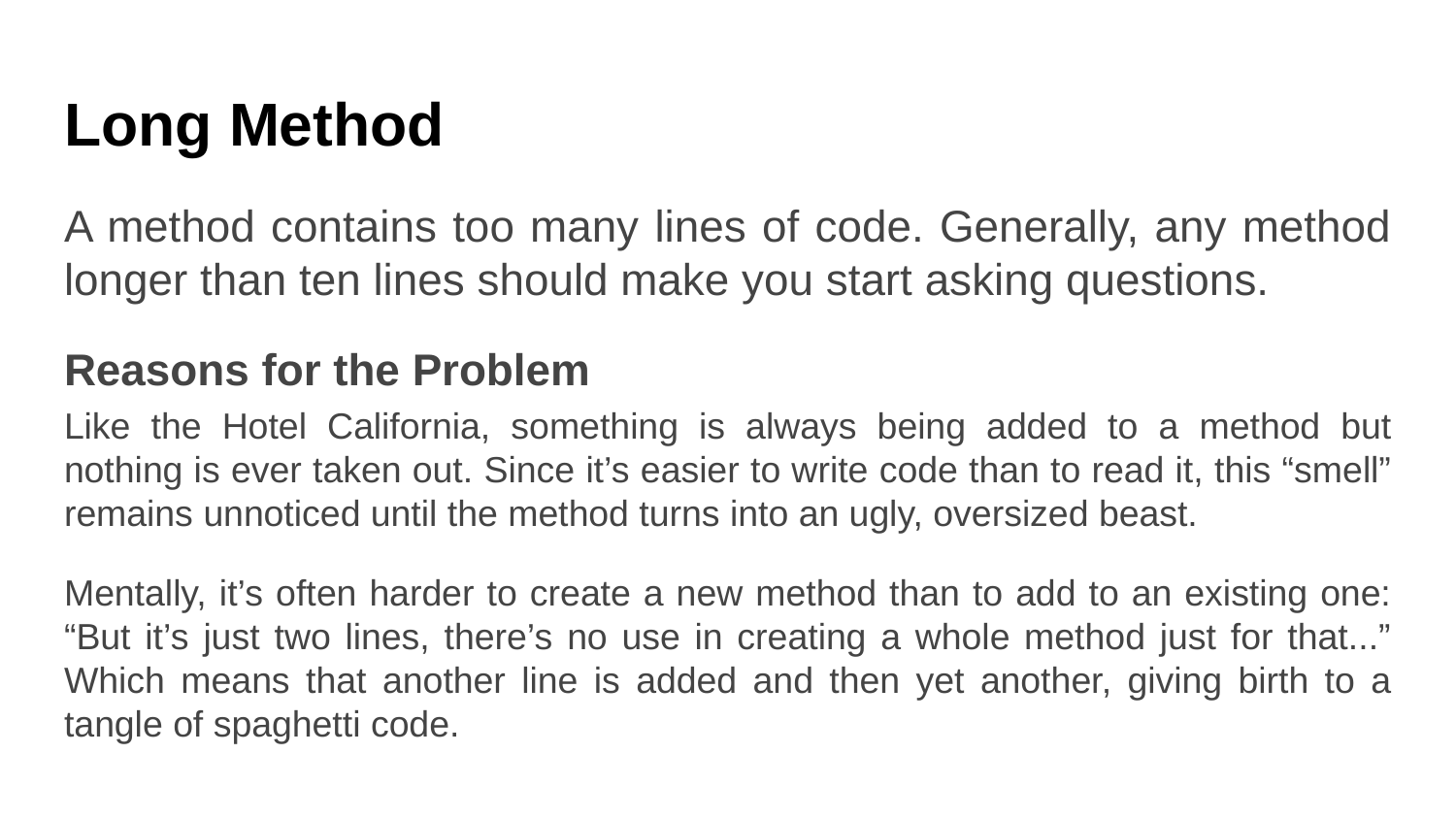

# Long Method
A method contains too many lines of code. Generally, any method longer than ten lines should make you start asking questions.
Reasons for the Problem
Like the Hotel California, something is always being added to a method but nothing is ever taken out. Since it’s easier to write code than to read it, this “smell” remains unnoticed until the method turns into an ugly, oversized beast.
Mentally, it’s often harder to create a new method than to add to an existing one: “But it’s just two lines, there’s no use in creating a whole method just for that...” Which means that another line is added and then yet another, giving birth to a tangle of spaghetti code.